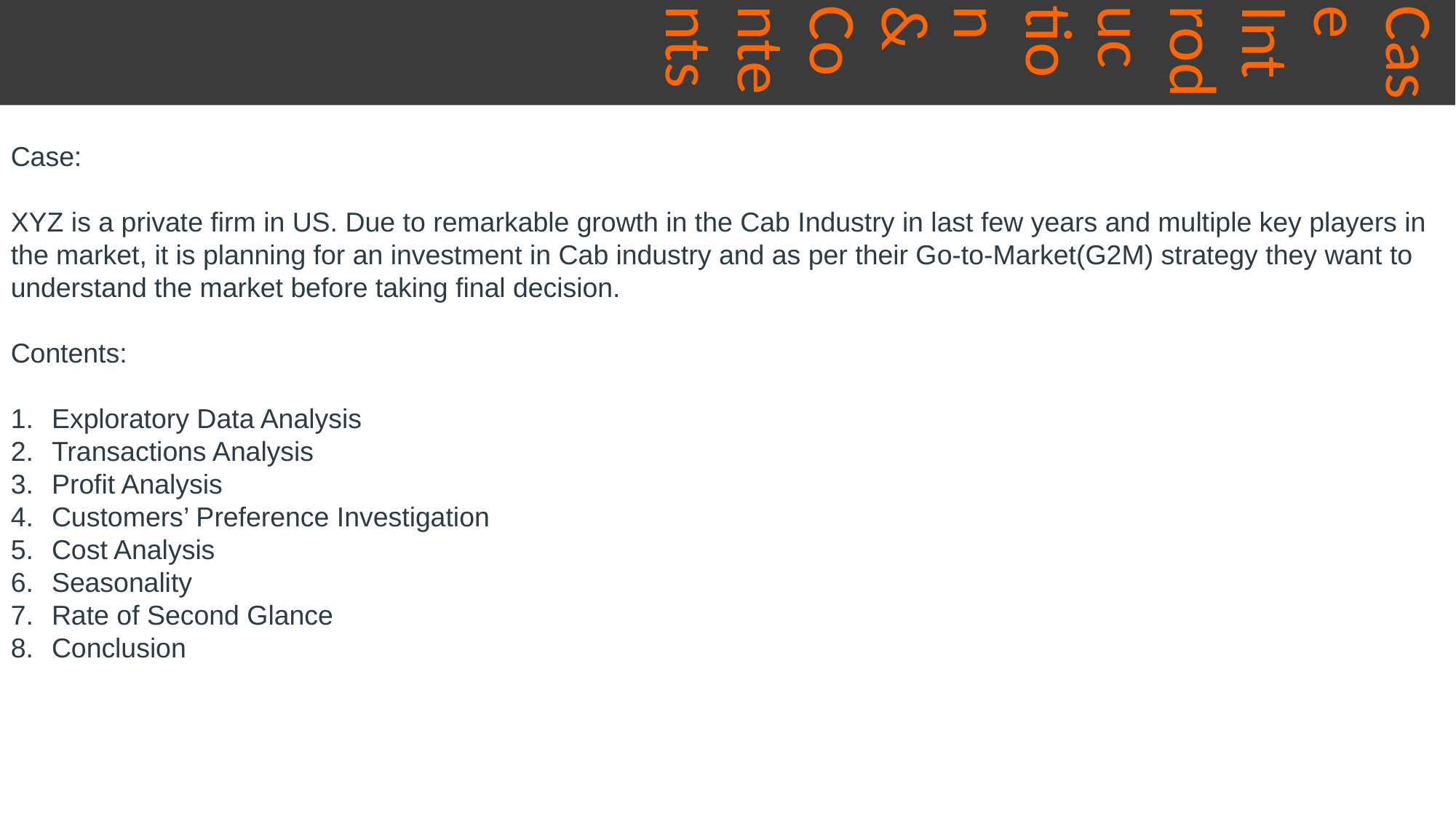

# Case Introduction & Contents
Case:

XYZ is a private firm in US. Due to remarkable growth in the Cab Industry in last few years and multiple key players in the market, it is planning for an investment in Cab industry and as per their Go-to-Market(G2M) strategy they want to understand the market before taking final decision.

Contents:

Exploratory Data Analysis
Transactions Analysis
Profit Analysis
Customers’ Preference Investigation
Cost Analysis
Seasonality
Rate of Second Glance
Conclusion